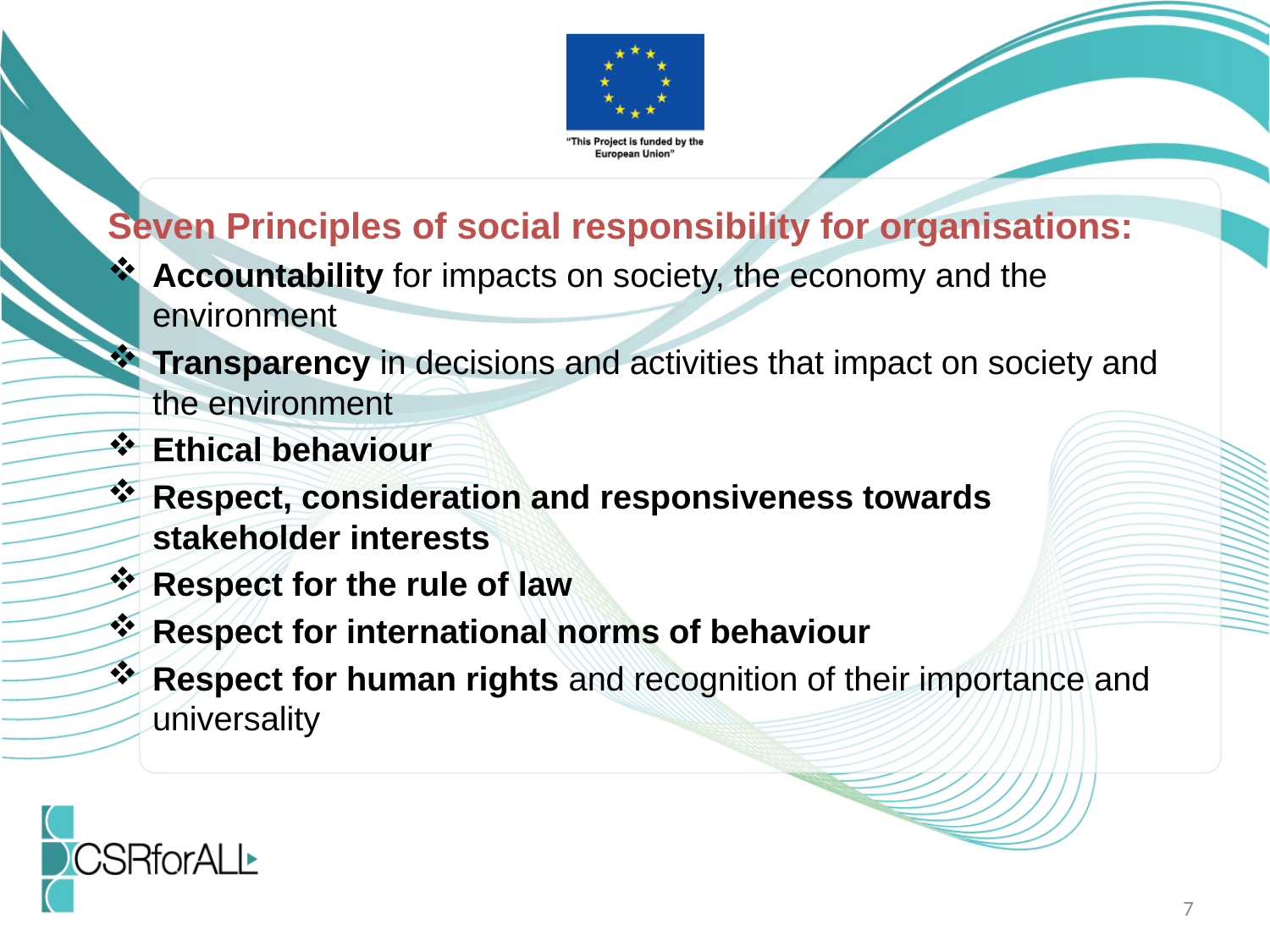

Seven Principles of social responsibility for organisations:
Accountability for impacts on society, the economy and the environment
Transparency in decisions and activities that impact on society and the environment
Ethical behaviour
Respect, consideration and responsiveness towards stakeholder interests
Respect for the rule of law
Respect for international norms of behaviour
Respect for human rights and recognition of their importance and universality
7